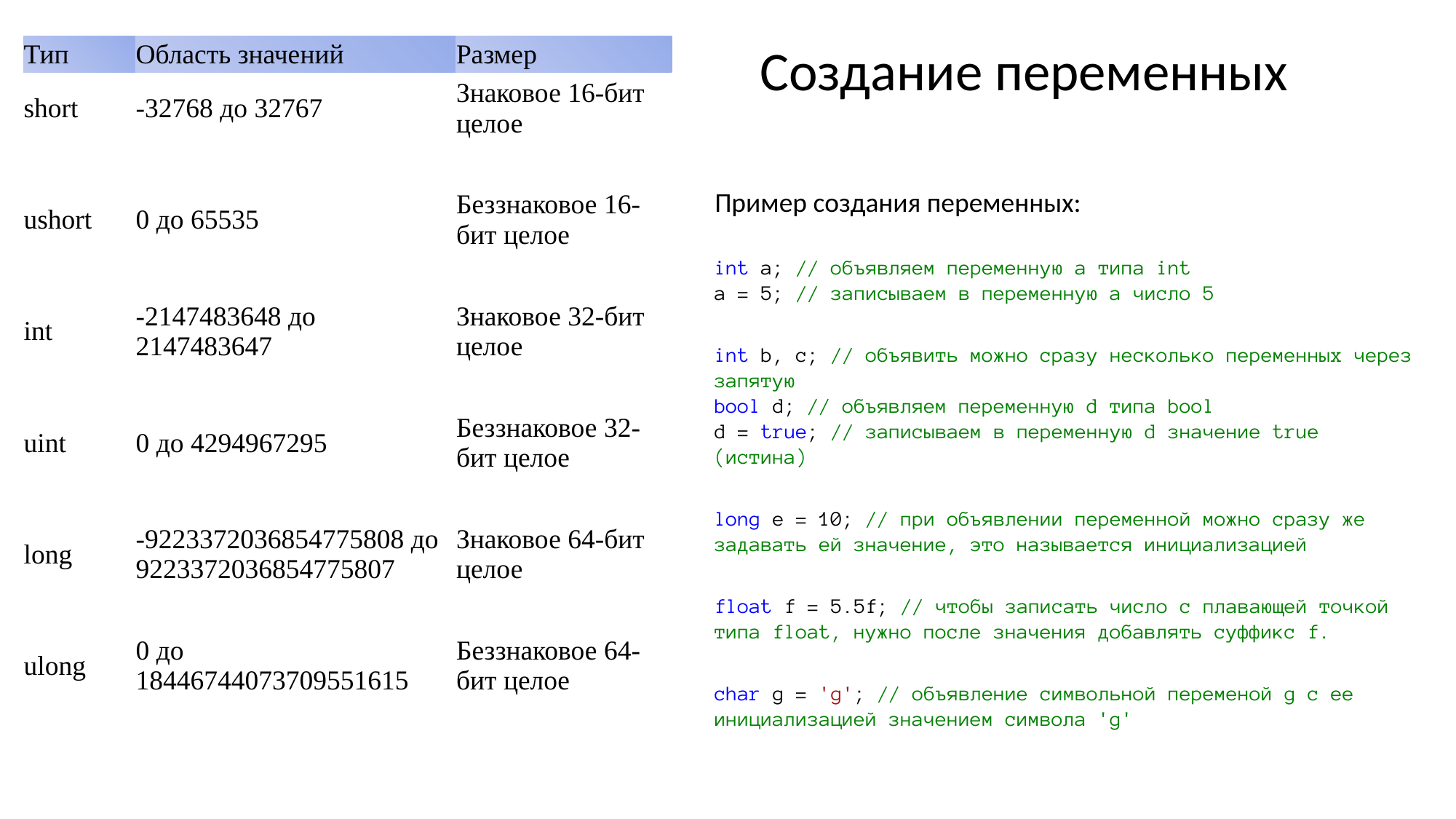

# Создание переменных
| Тип | Область значений | Размер |
| --- | --- | --- |
| short | -32768 до 32767 | Знаковое 16-бит целое |
|  |  |  |
| ushort | 0 до 65535 | Беззнаковое 16-бит целое |
|  |  |  |
| int | -2147483648 до 2147483647 | Знаковое 32-бит целое |
|  |  |  |
| uint | 0 до 4294967295 | Беззнаковое 32-бит целое |
|  |  |  |
| long | -9223372036854775808 до 9223372036854775807 | Знаковое 64-бит целое |
|  |  |  |
| ulong | 0 до 18446744073709551615 | Беззнаковое 64-бит целое |
|  |  |  |
Пример создания переменных:

int a; // объявляем переменную a типа int
a = 5; // записываем в переменную a число 5

int b, c; // объявить можно сразу несколько переменных через запятую
bool d; // объявляем переменную d типа bool
d = true; // записываем в переменную d значение true (истина)

long e = 10; // при объявлении переменной можно сразу же задавать ей значение, это называется инициализацией

float f = 5.5f; // чтобы записать число с плавающей точкой типа float, нужно после значения добавлять суффикс f.

char g = 'g'; // объявление символьной переменой g с ее инициализацией значением символа 'g'